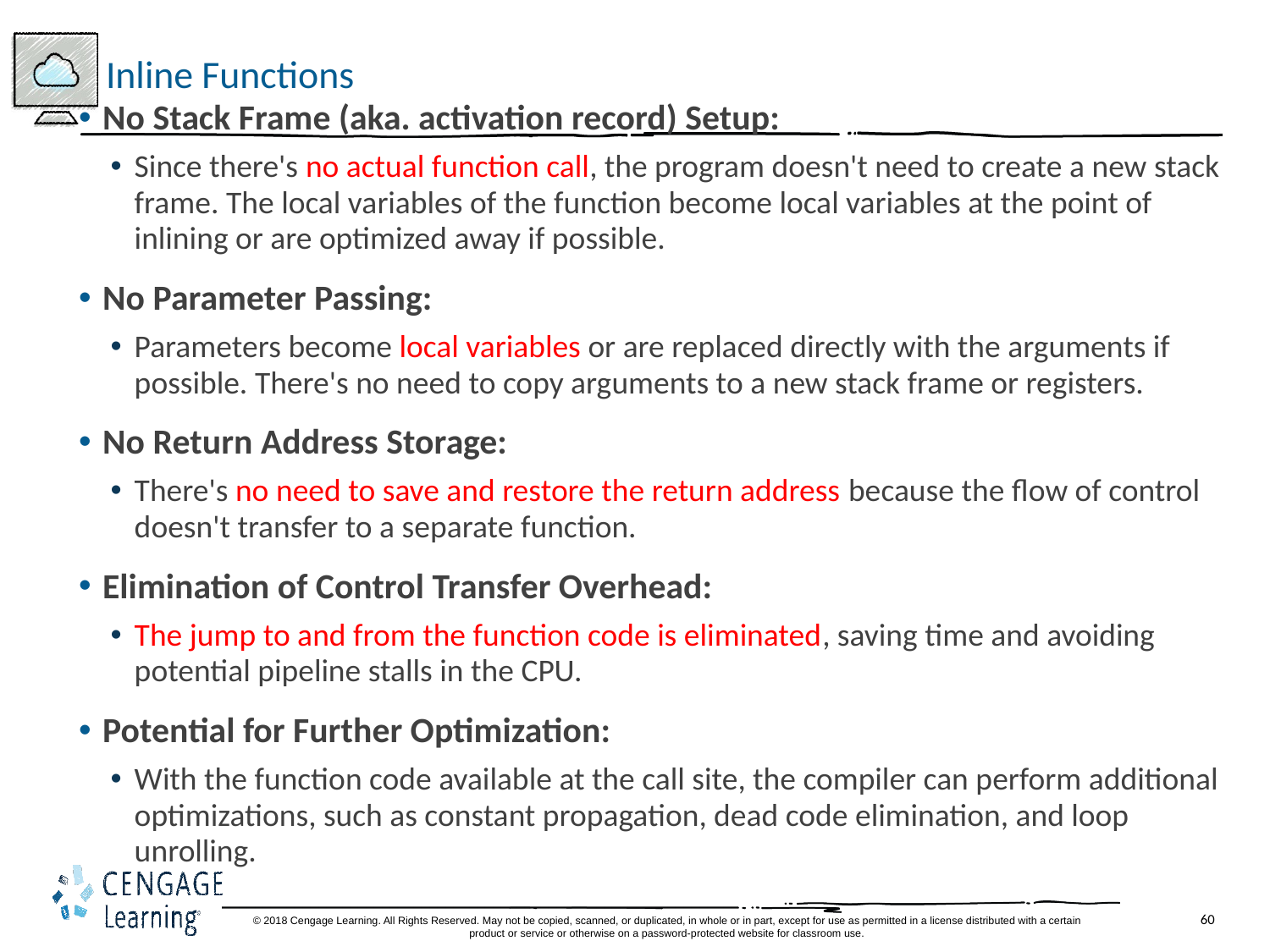

# Inline Functions
No Stack Frame (aka. activation record) Setup:
Since there's no actual function call, the program doesn't need to create a new stack frame. The local variables of the function become local variables at the point of inlining or are optimized away if possible.
No Parameter Passing:
Parameters become local variables or are replaced directly with the arguments if possible. There's no need to copy arguments to a new stack frame or registers.
No Return Address Storage:
There's no need to save and restore the return address because the flow of control doesn't transfer to a separate function.
Elimination of Control Transfer Overhead:
The jump to and from the function code is eliminated, saving time and avoiding potential pipeline stalls in the CPU.
Potential for Further Optimization:
With the function code available at the call site, the compiler can perform additional optimizations, such as constant propagation, dead code elimination, and loop unrolling.